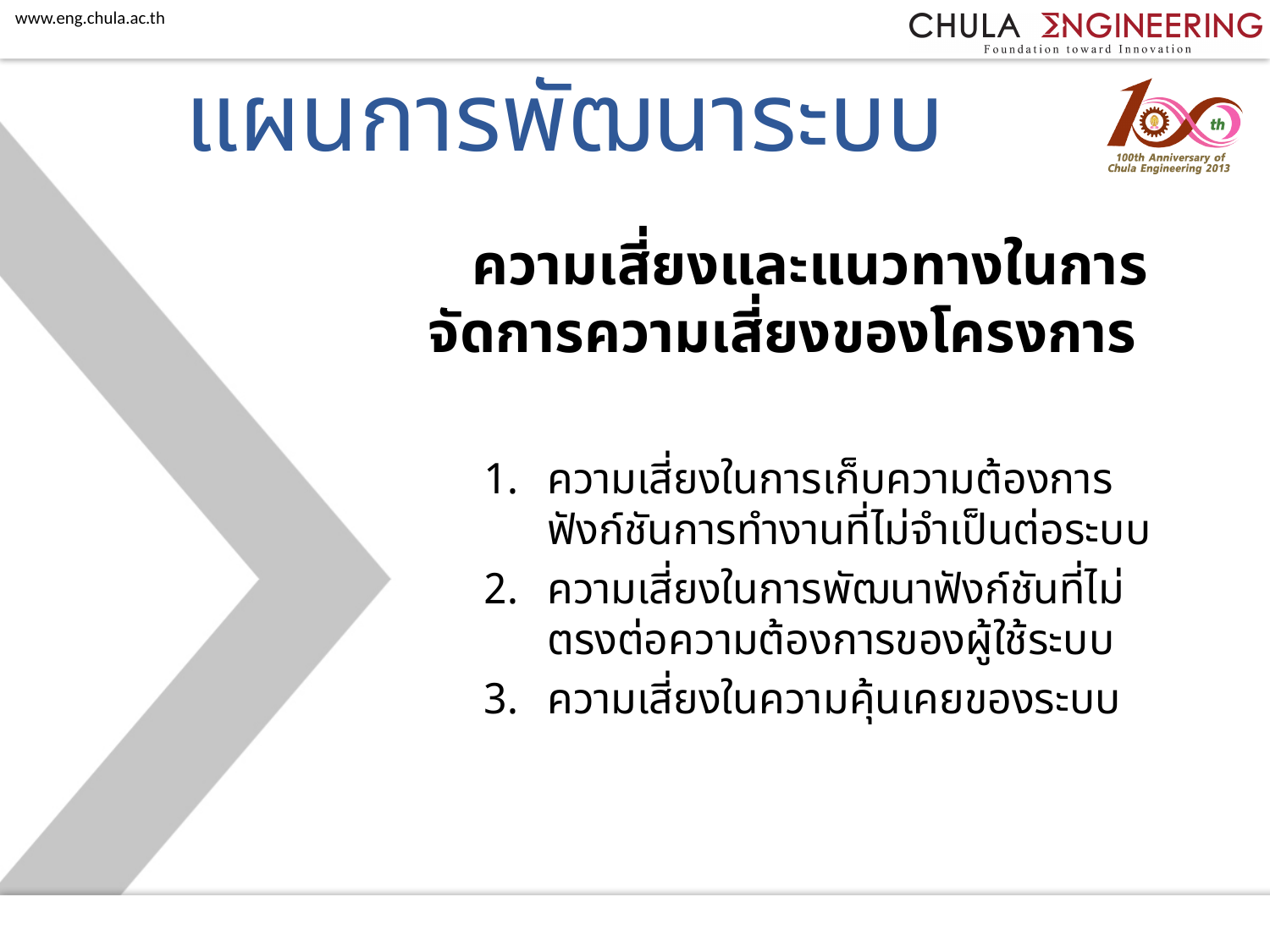

แผนการพัฒนาระบบ
   ความเสี่ยงและแนวทางในการจัดการความเสี่ยงของโครงการ

ความเสี่ยงในการเก็บความต้องการฟังก์ชันการทำงานที่ไม่จำเป็นต่อระบบ
ความเสี่ยงในการพัฒนาฟังก์ชันที่ไม่ตรงต่อความต้องการของผู้ใช้ระบบ
ความเสี่ยงในความคุ้นเคยของระบบ